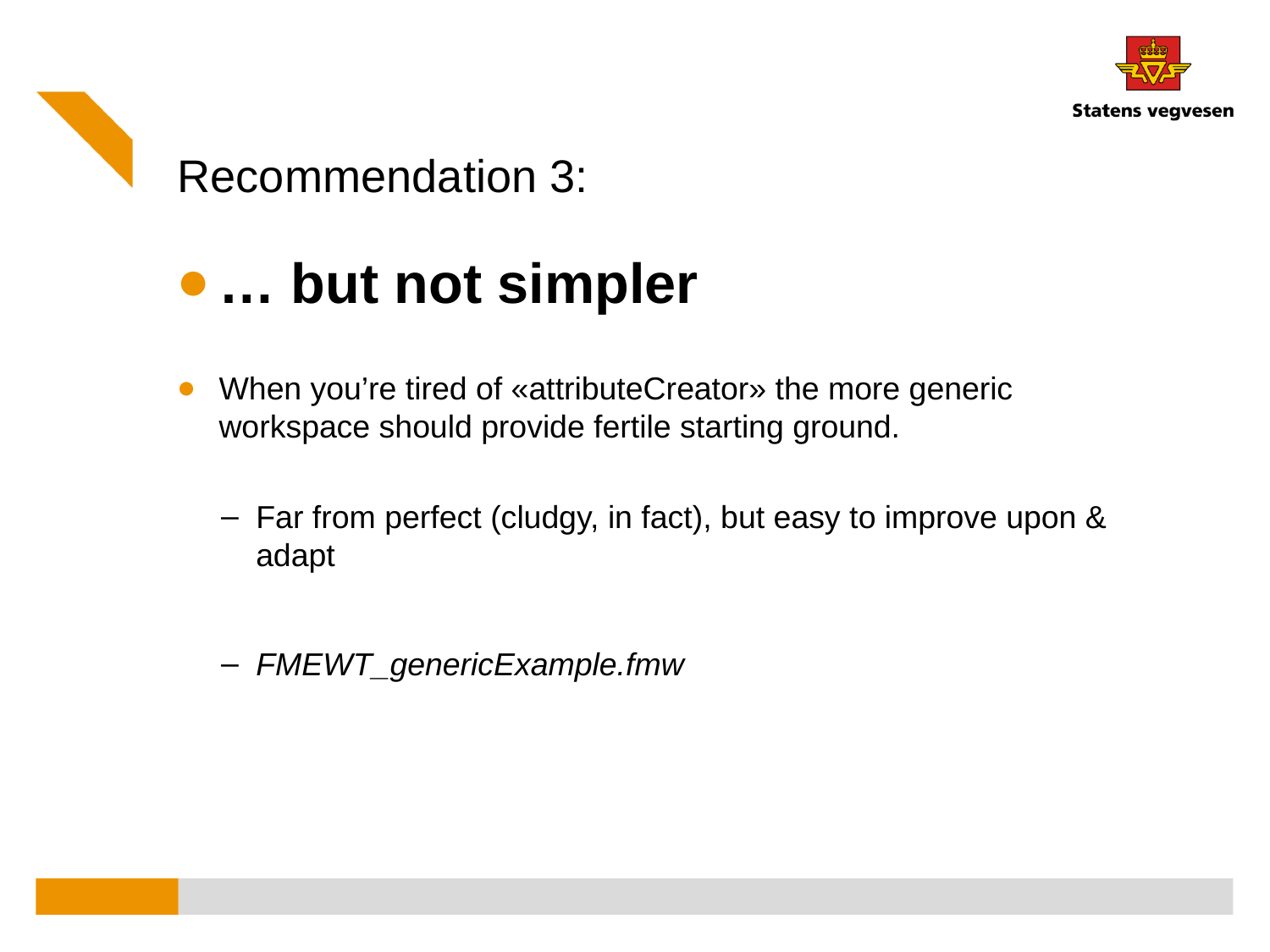

# Recommendation 3:
… but not simpler

When you’re tired of «attributeCreator» the more generic workspace should provide fertile starting ground.

Far from perfect (cludgy, in fact), but easy to improve upon & adapt

FMEWT_genericExample.fmw